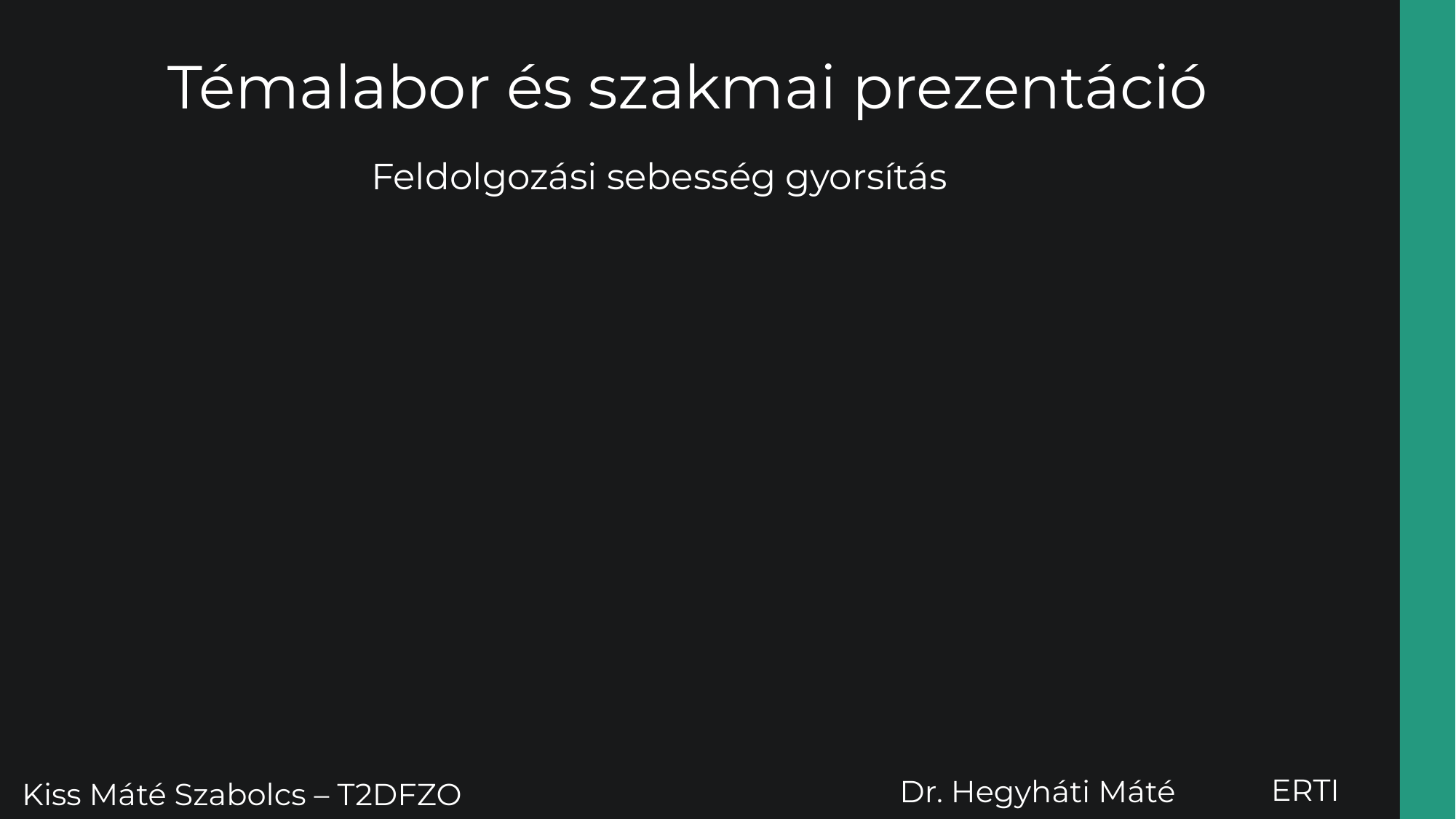

Témalabor és szakmai prezentáció
Feldolgozási sebesség gyorsítás
ERTI
Dr. Hegyháti Máté
Kiss Máté Szabolcs – T2DFZO